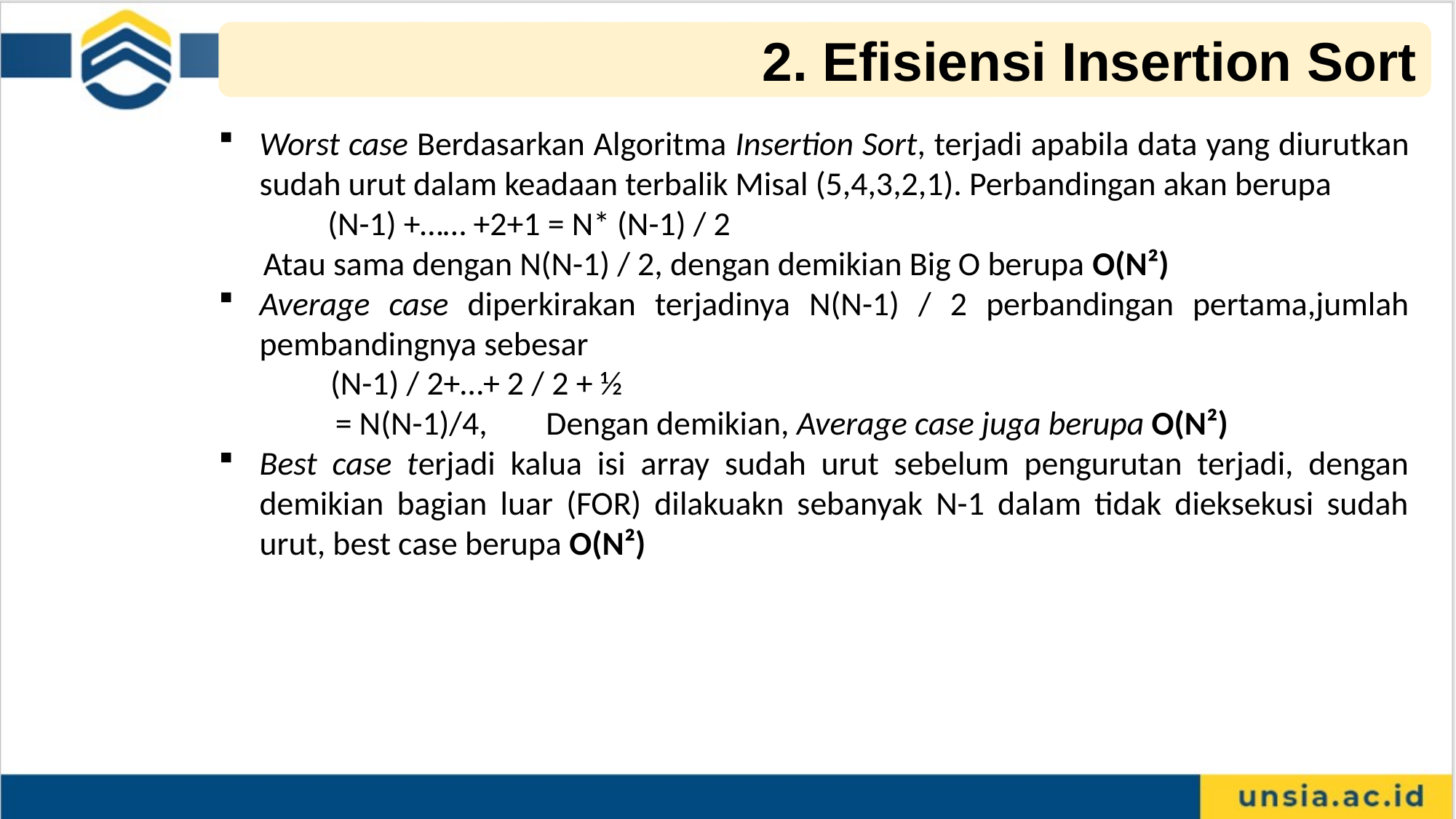

2. Efisiensi Insertion Sort
Worst case Berdasarkan Algoritma Insertion Sort, terjadi apabila data yang diurutkan sudah urut dalam keadaan terbalik Misal (5,4,3,2,1). Perbandingan akan berupa
	(N-1) +…… +2+1 = N* (N-1) / 2
      Atau sama dengan N(N-1) / 2, dengan demikian Big O berupa O(N²)
Average case diperkirakan terjadinya N(N-1) / 2 perbandingan pertama,jumlah pembandingnya sebesar
               (N-1) / 2+…+ 2 / 2 + ½
	 = N(N-1)/4, 	Dengan demikian, Average case juga berupa O(N²)
Best case terjadi kalua isi array sudah urut sebelum pengurutan terjadi, dengan demikian bagian luar (FOR) dilakuakn sebanyak N-1 dalam tidak dieksekusi sudah urut, best case berupa O(N²)